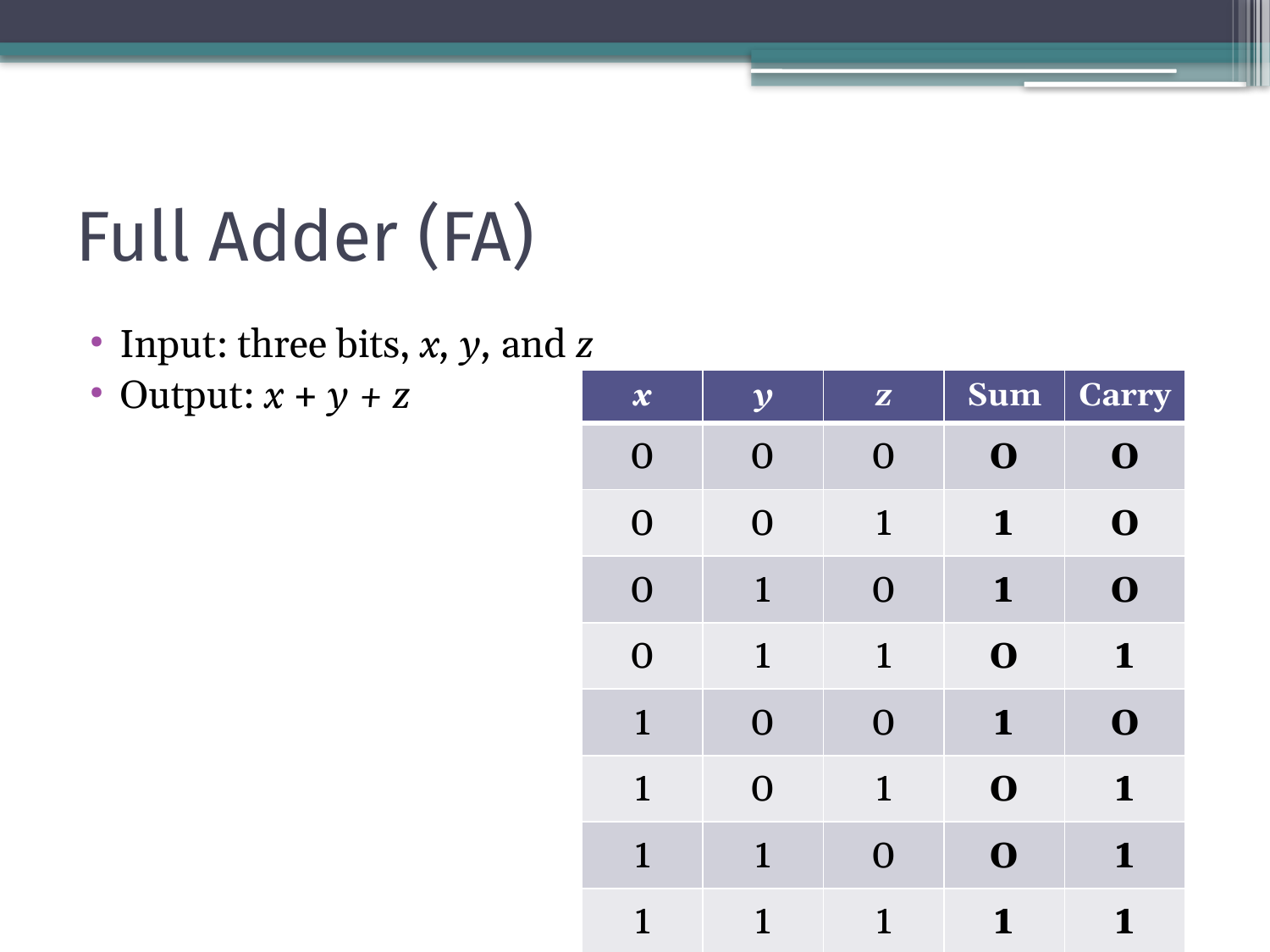

# Full Adder (FA)
Input: three bits, x, y, and z
Output: x + y + z
| x | y | z | Sum | Carry |
| --- | --- | --- | --- | --- |
| 0 | 0 | 0 | 0 | 0 |
| 0 | 0 | 1 | 1 | 0 |
| 0 | 1 | 0 | 1 | 0 |
| 0 | 1 | 1 | 0 | 1 |
| 1 | 0 | 0 | 1 | 0 |
| 1 | 0 | 1 | 0 | 1 |
| 1 | 1 | 0 | 0 | 1 |
| 1 | 1 | 1 | 1 | 1 |